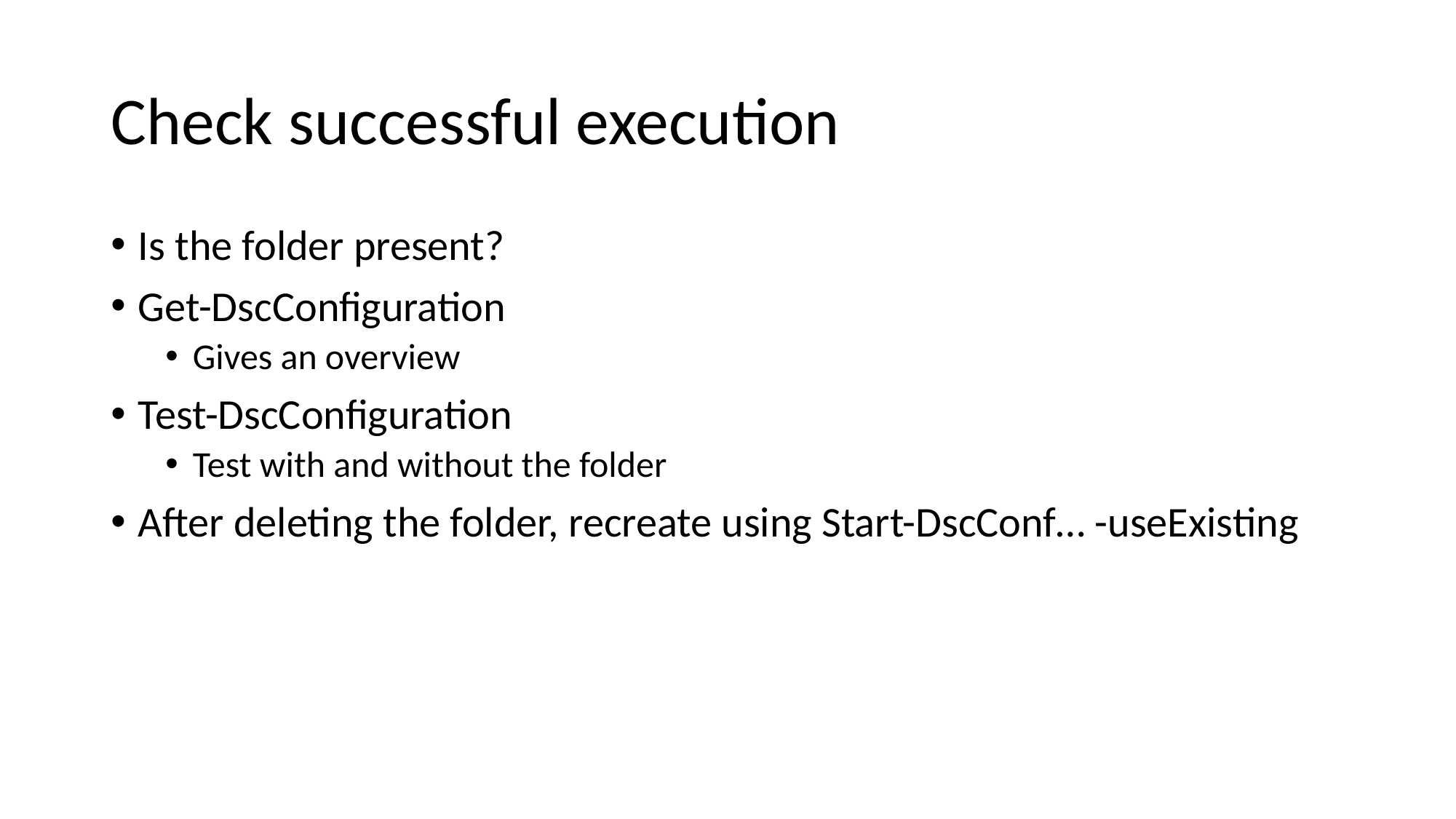

# Check successful execution
Is the folder present?
Get-DscConfiguration
Gives an overview
Test-DscConfiguration
Test with and without the folder
After deleting the folder, recreate using Start-DscConf… -useExisting